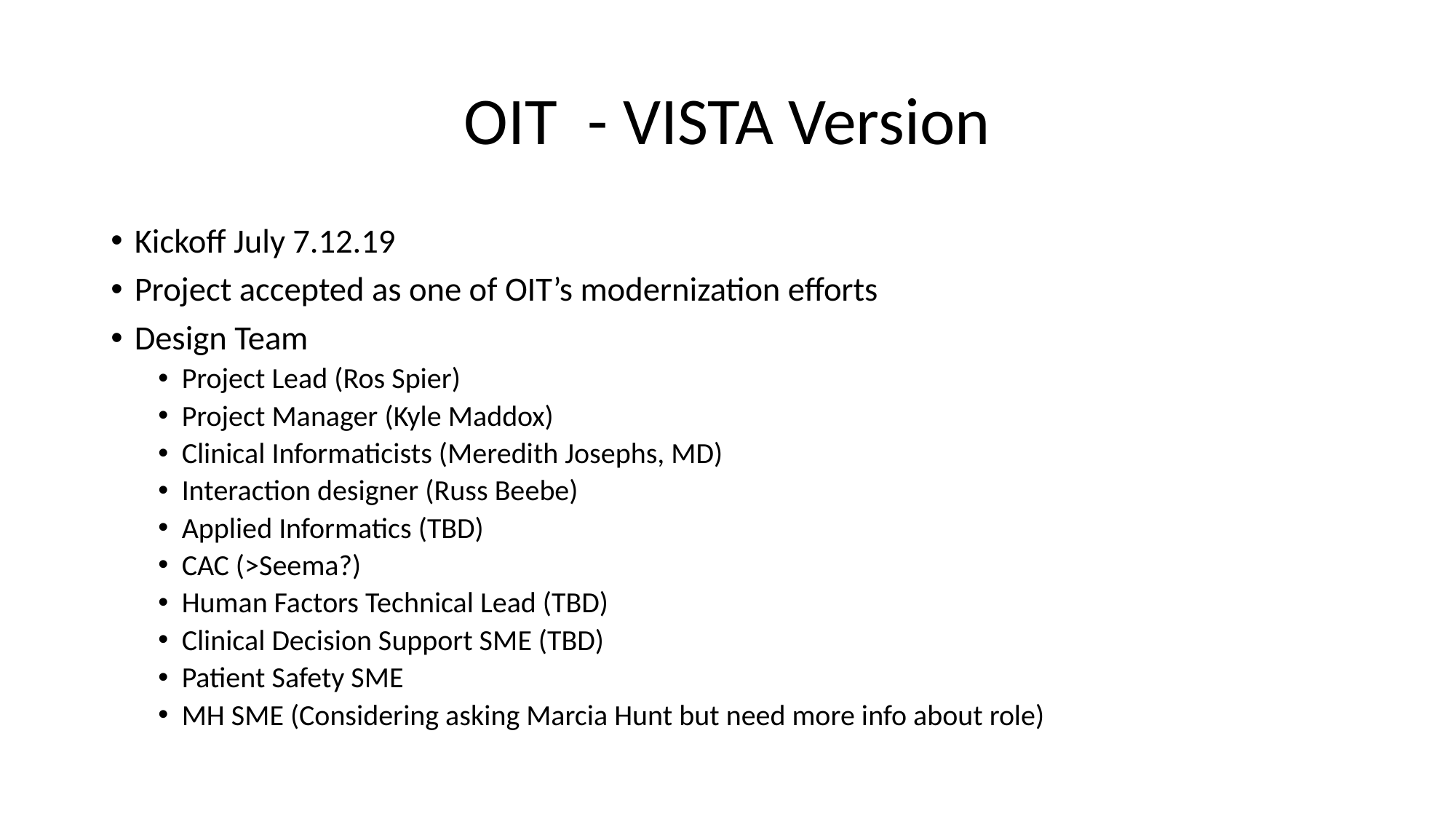

# OIT  - VISTA Version
Kickoff July 7.12.19
Project accepted as one of OIT’s modernization efforts
Design Team
Project Lead (Ros Spier)
Project Manager (Kyle Maddox)
Clinical Informaticists (Meredith Josephs, MD)
Interaction designer (Russ Beebe)
Applied Informatics (TBD)
CAC (>Seema?)
Human Factors Technical Lead (TBD)
Clinical Decision Support SME (TBD)
Patient Safety SME
MH SME (Considering asking Marcia Hunt but need more info about role)